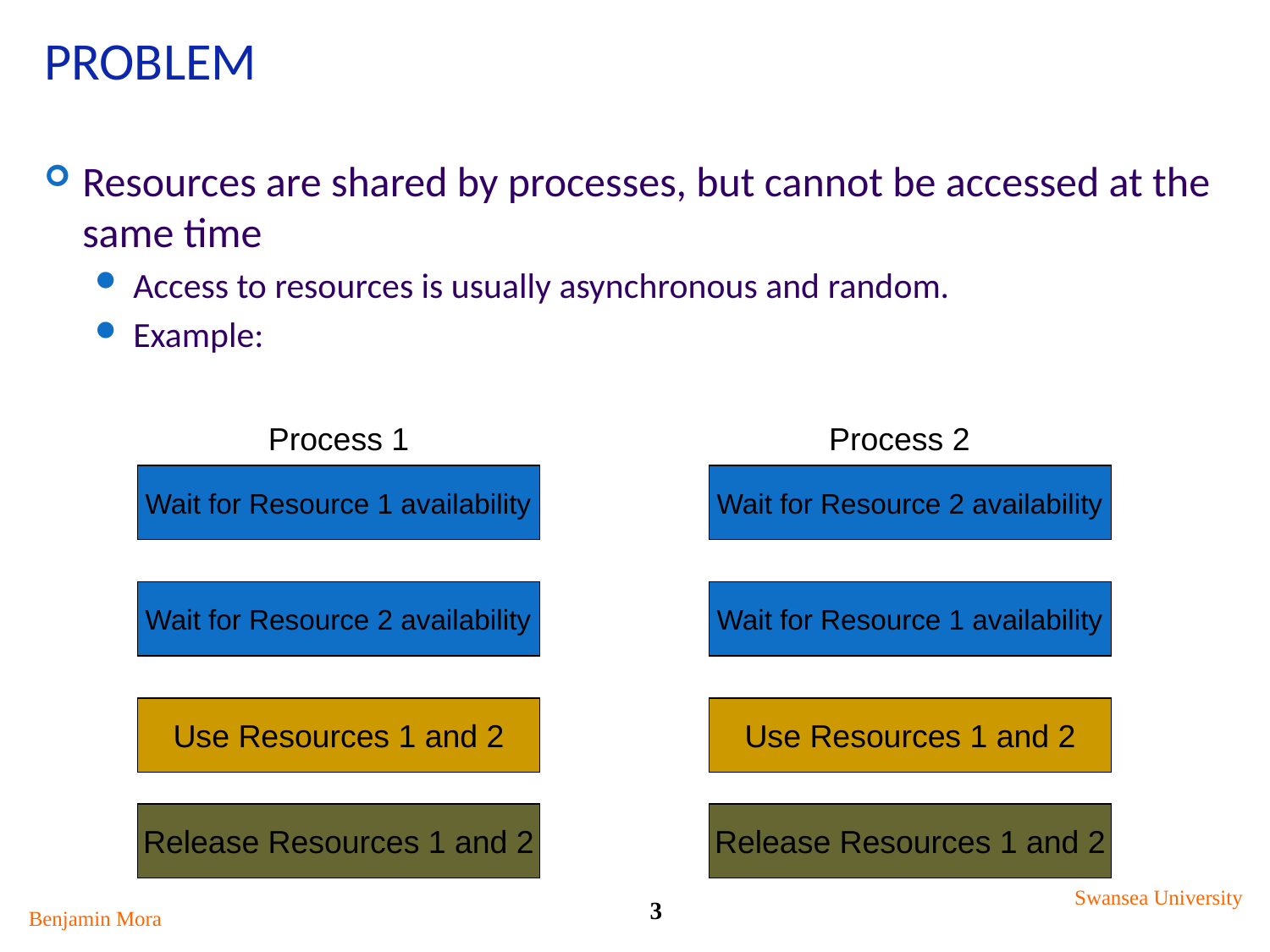

# Problem
Resources are shared by processes, but cannot be accessed at the same time
Access to resources is usually asynchronous and random.
Example:
Process 1
Process 2
Wait for Resource 2 availability
Wait for Resource 1 availability
Use Resources 1 and 2
Release Resources 1 and 2
Wait for Resource 1 availability
Wait for Resource 2 availability
Use Resources 1 and 2
Release Resources 1 and 2
Swansea University
3
Benjamin Mora